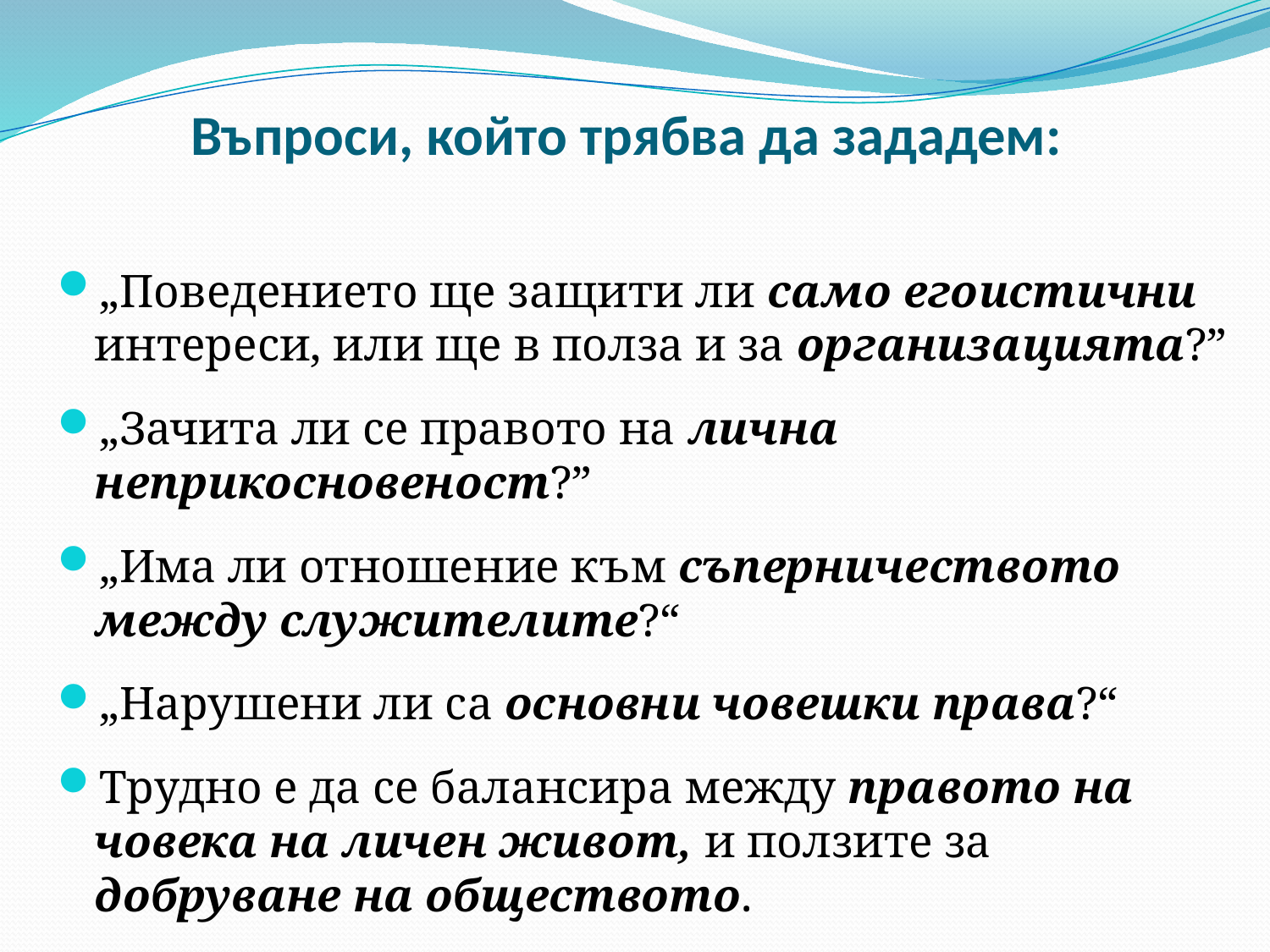

# Въпроси, който трябва да зададем:
„Поведението ще защити ли само егоистични интереси, или ще в полза и за организацията?”
„Зачита ли се правото на лична неприкосновеност?”
„Има ли отношение към съперничеството между служителите?“
„Нарушени ли са основни човешки права?“
Трудно е да се балансира между правото на човека на личен живот, и ползите за добруване на обществото.